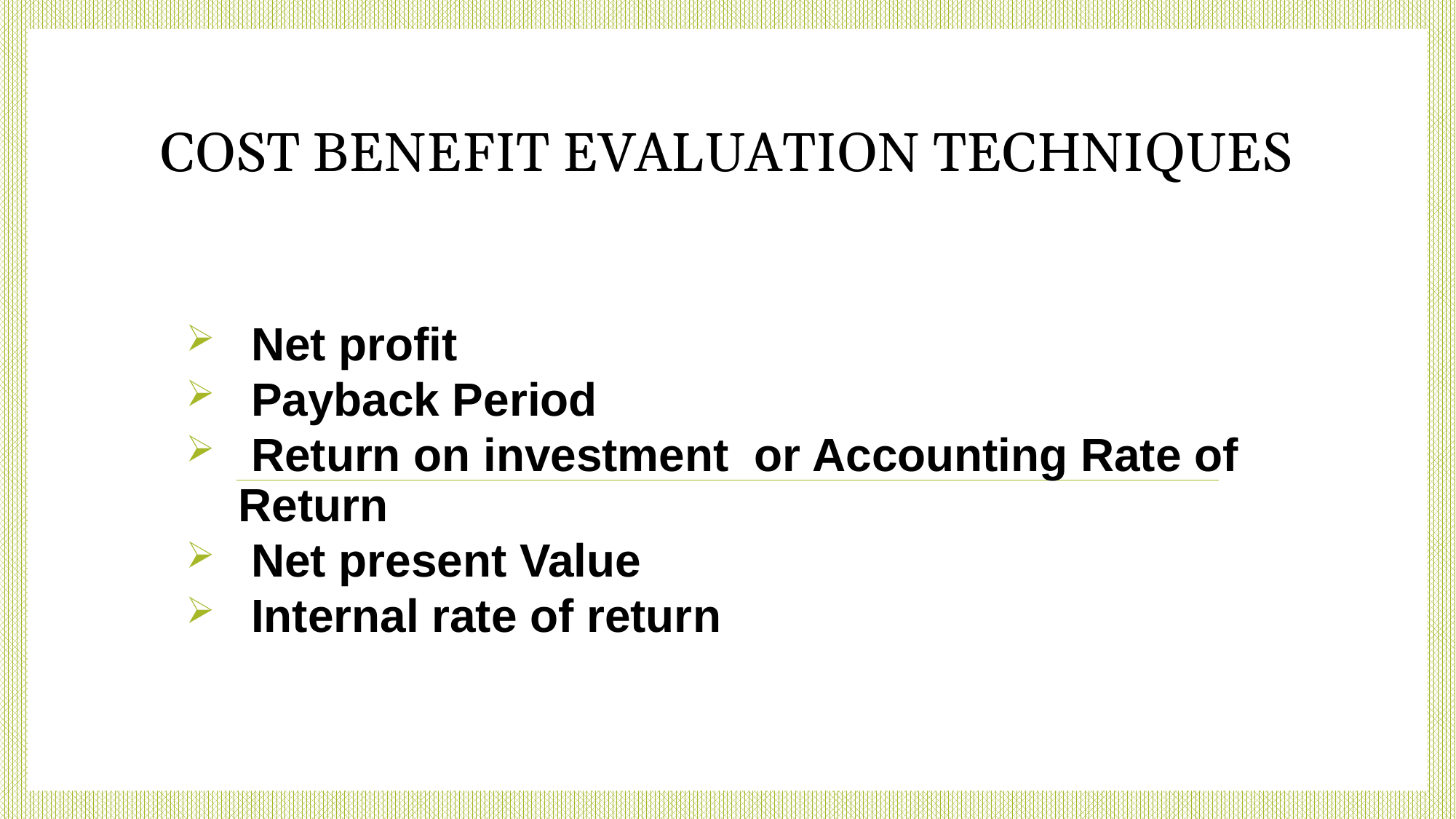

# Cost Benefit Evaluation techniques
 Net profit
 Payback Period
 Return on investment  or Accounting Rate of Return
 Net present Value
 Internal rate of return